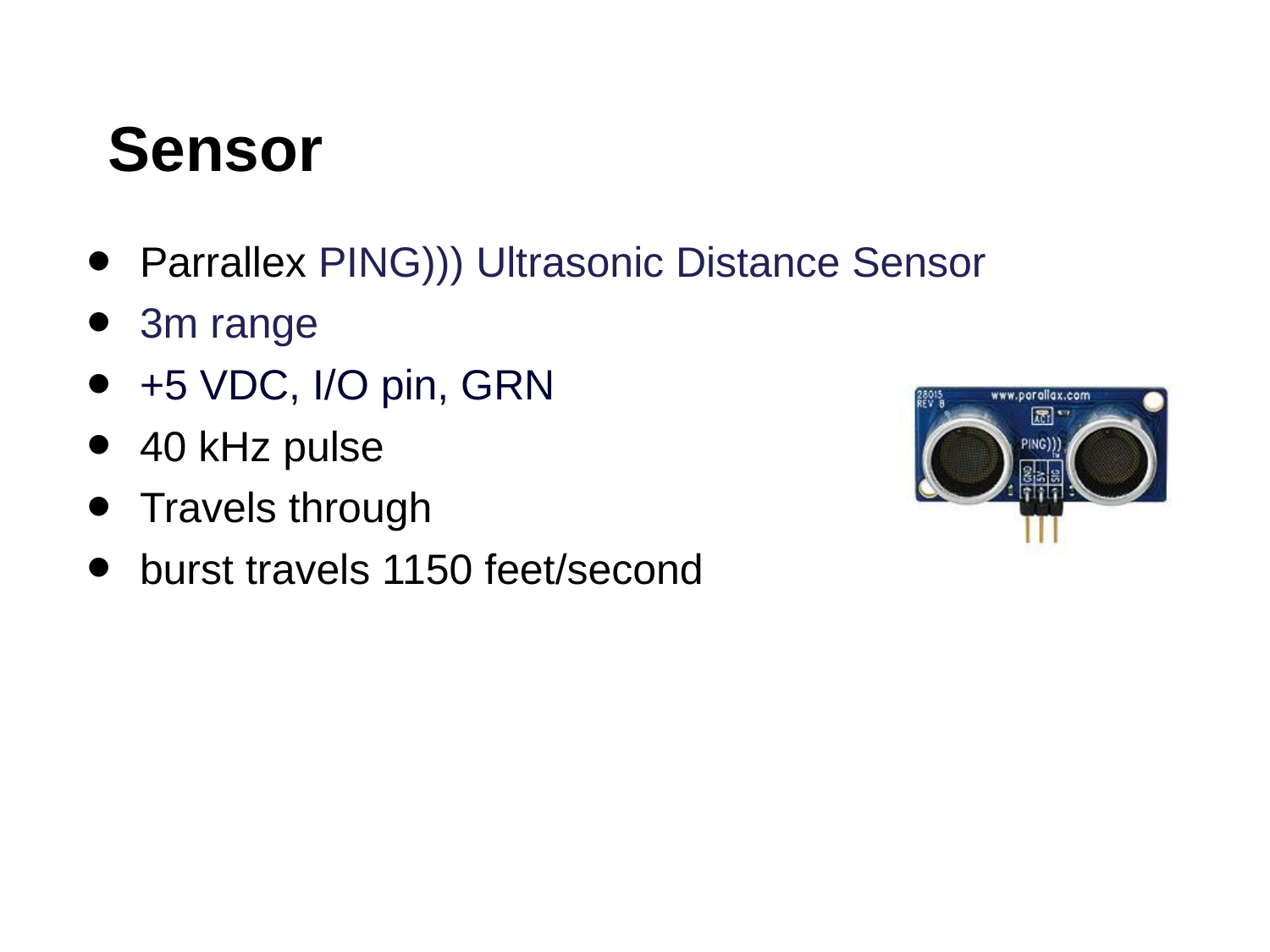

# Sensor
Parrallex PING))) Ultrasonic Distance Sensor
3m range
+5 VDC, I/O pin, GRN
40 kHz pulse
Travels through
burst travels 1150 feet/second